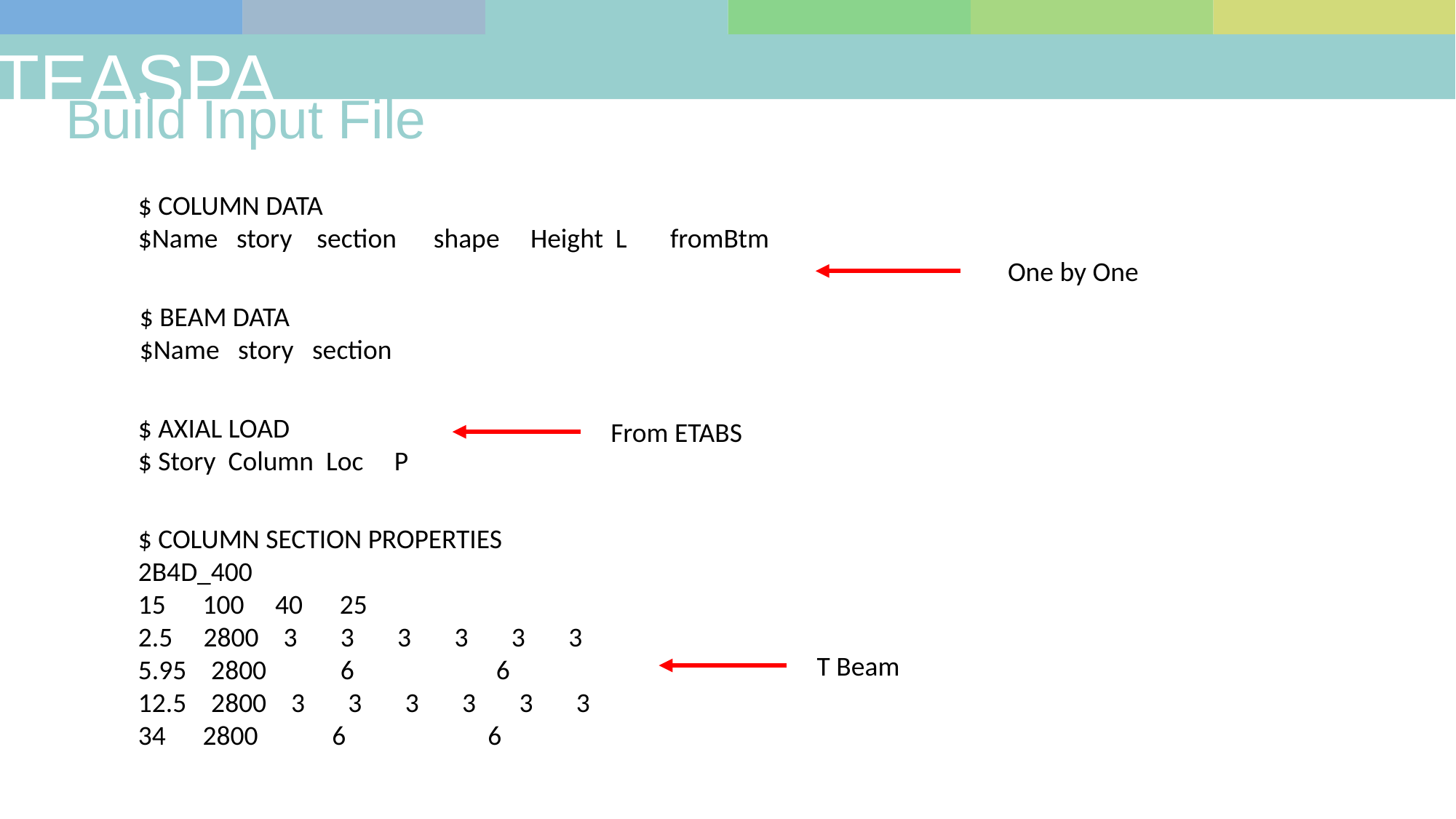

TEASPA

Build Input File
$ COLUMN DATA
$Name   story    section      shape     Height  L       fromBtm
One by One
$ BEAM DATA
$Name   story   section
$ AXIAL LOAD
$ Story  Column  Loc     P
From ETABS
$ COLUMN SECTION PROPERTIES
2B4D_400
15      100     40      25
2.5     2800    3       3       3       3       3       3
5.95    2800            6                       6
12.5    2800    3       3       3       3       3       3
34      2800            6                       6
T Beam